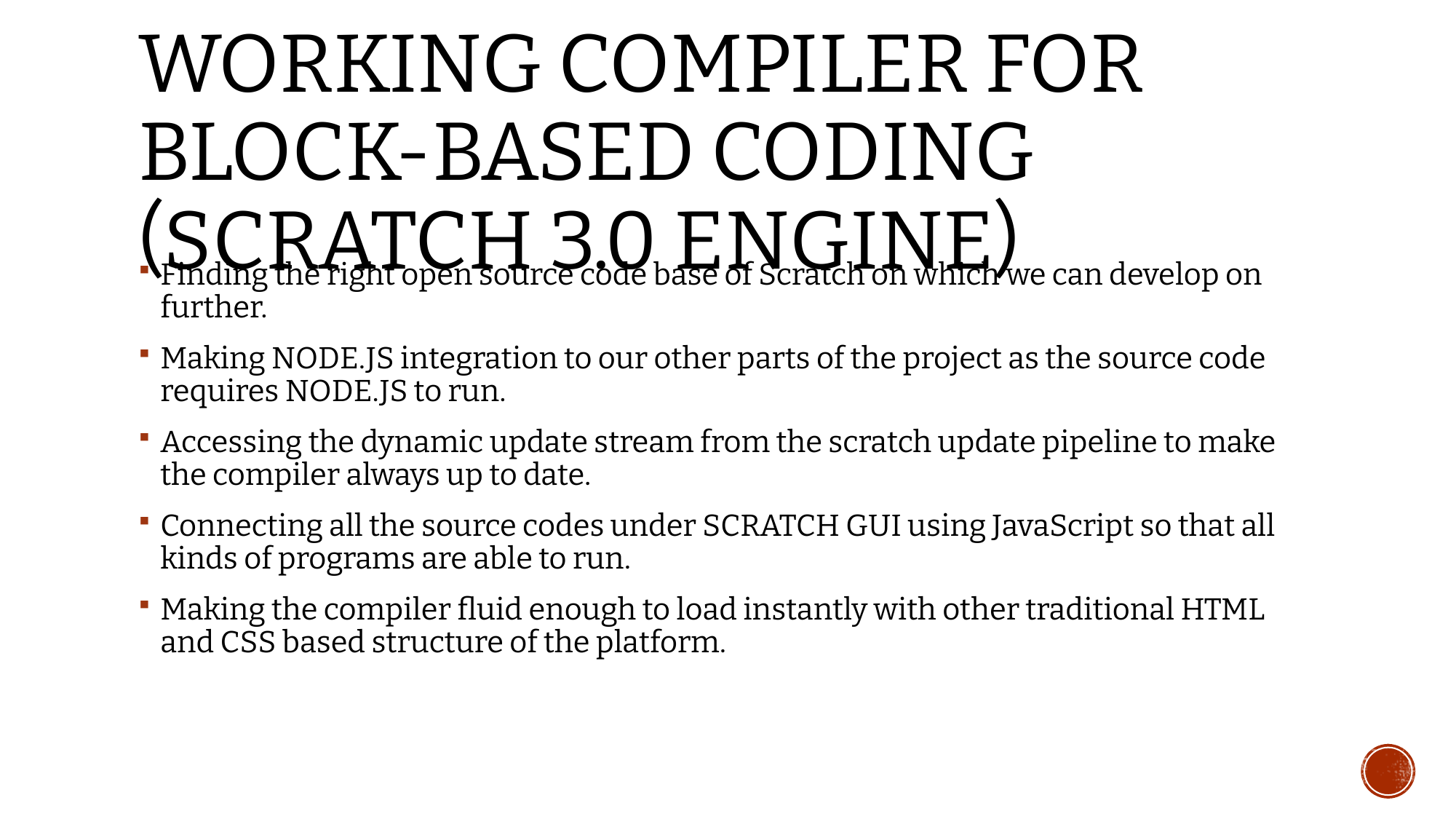

# Working Compiler for block-based coding (Scratch 3.0 Engine)
Finding the right open source code base of Scratch on which we can develop on further.
Making NODE.JS integration to our other parts of the project as the source code requires NODE.JS to run.
Accessing the dynamic update stream from the scratch update pipeline to make the compiler always up to date.
Connecting all the source codes under SCRATCH GUI using JavaScript so that all kinds of programs are able to run.
Making the compiler fluid enough to load instantly with other traditional HTML and CSS based structure of the platform.